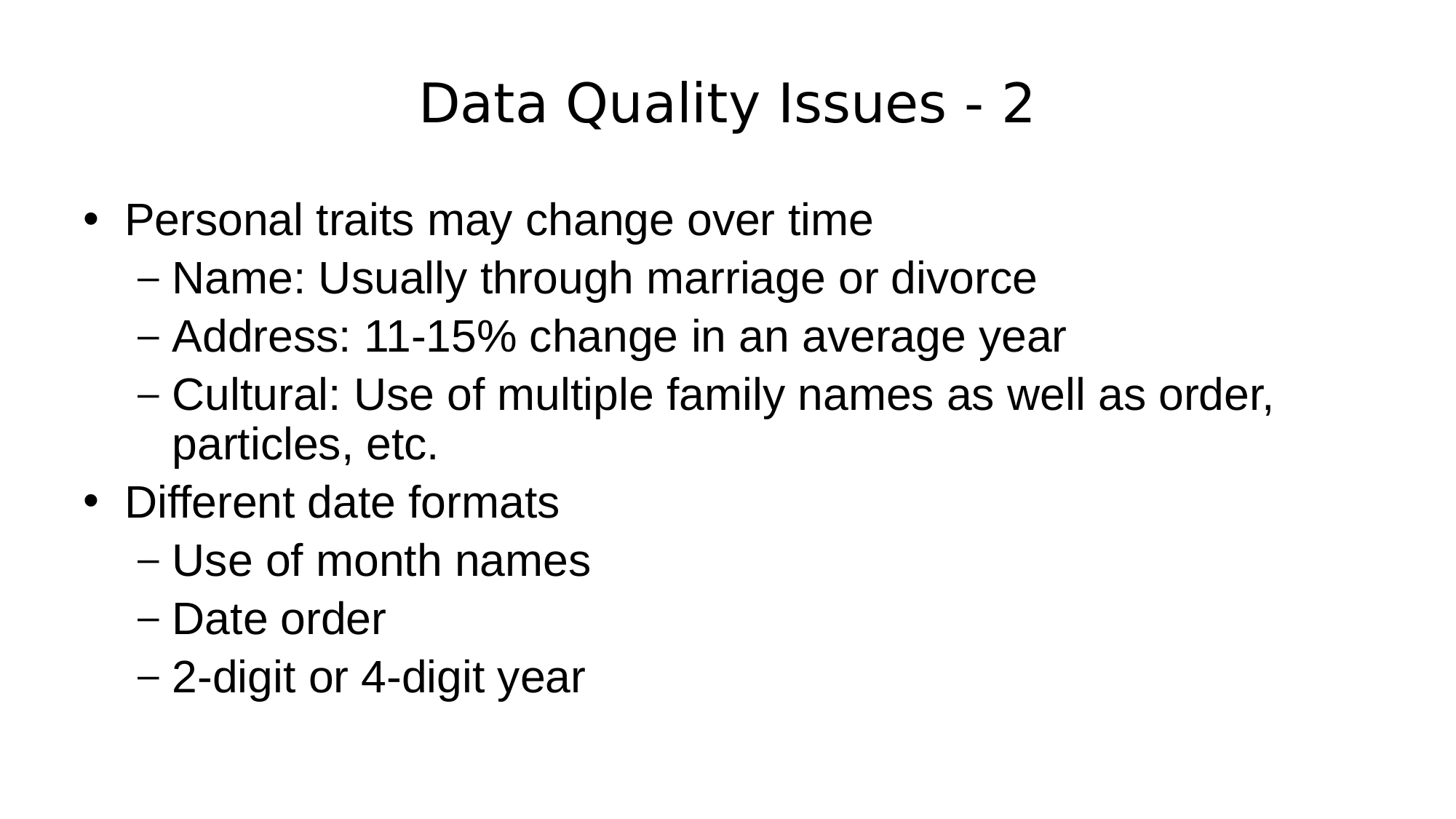

# Data Quality Issues - 2
Personal traits may change over time
Name: Usually through marriage or divorce
Address: 11-15% change in an average year
Cultural: Use of multiple family names as well as order, particles, etc.
Different date formats
Use of month names
Date order
2-digit or 4-digit year